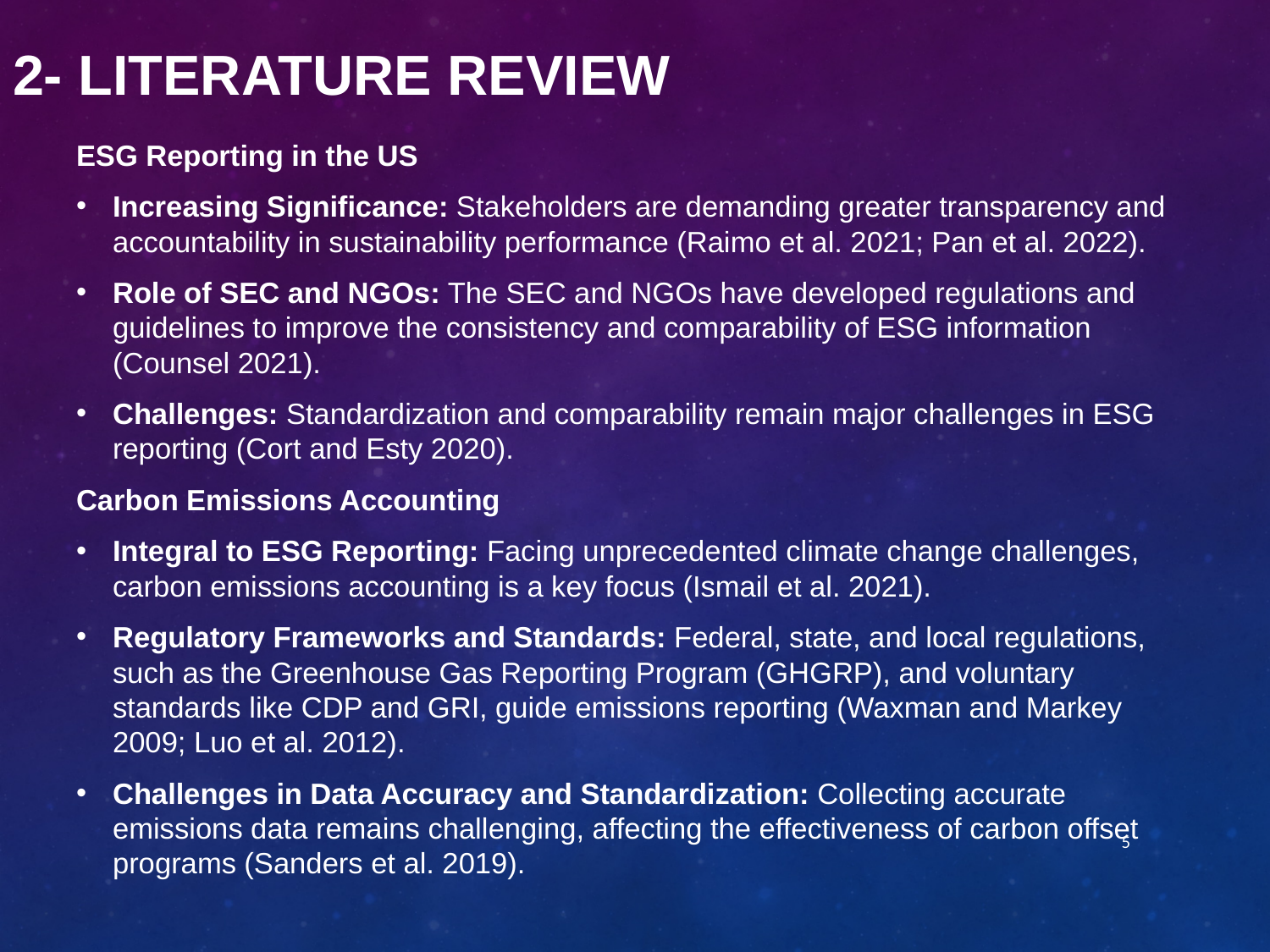

2- Literature Review
ESG Reporting in the US
Increasing Significance: Stakeholders are demanding greater transparency and accountability in sustainability performance (Raimo et al. 2021; Pan et al. 2022).
Role of SEC and NGOs: The SEC and NGOs have developed regulations and guidelines to improve the consistency and comparability of ESG information (Counsel 2021).
Challenges: Standardization and comparability remain major challenges in ESG reporting (Cort and Esty 2020).
Carbon Emissions Accounting
Integral to ESG Reporting: Facing unprecedented climate change challenges, carbon emissions accounting is a key focus (Ismail et al. 2021).
Regulatory Frameworks and Standards: Federal, state, and local regulations, such as the Greenhouse Gas Reporting Program (GHGRP), and voluntary standards like CDP and GRI, guide emissions reporting (Waxman and Markey 2009; Luo et al. 2012).
Challenges in Data Accuracy and Standardization: Collecting accurate emissions data remains challenging, affecting the effectiveness of carbon offset programs (Sanders et al. 2019).
5